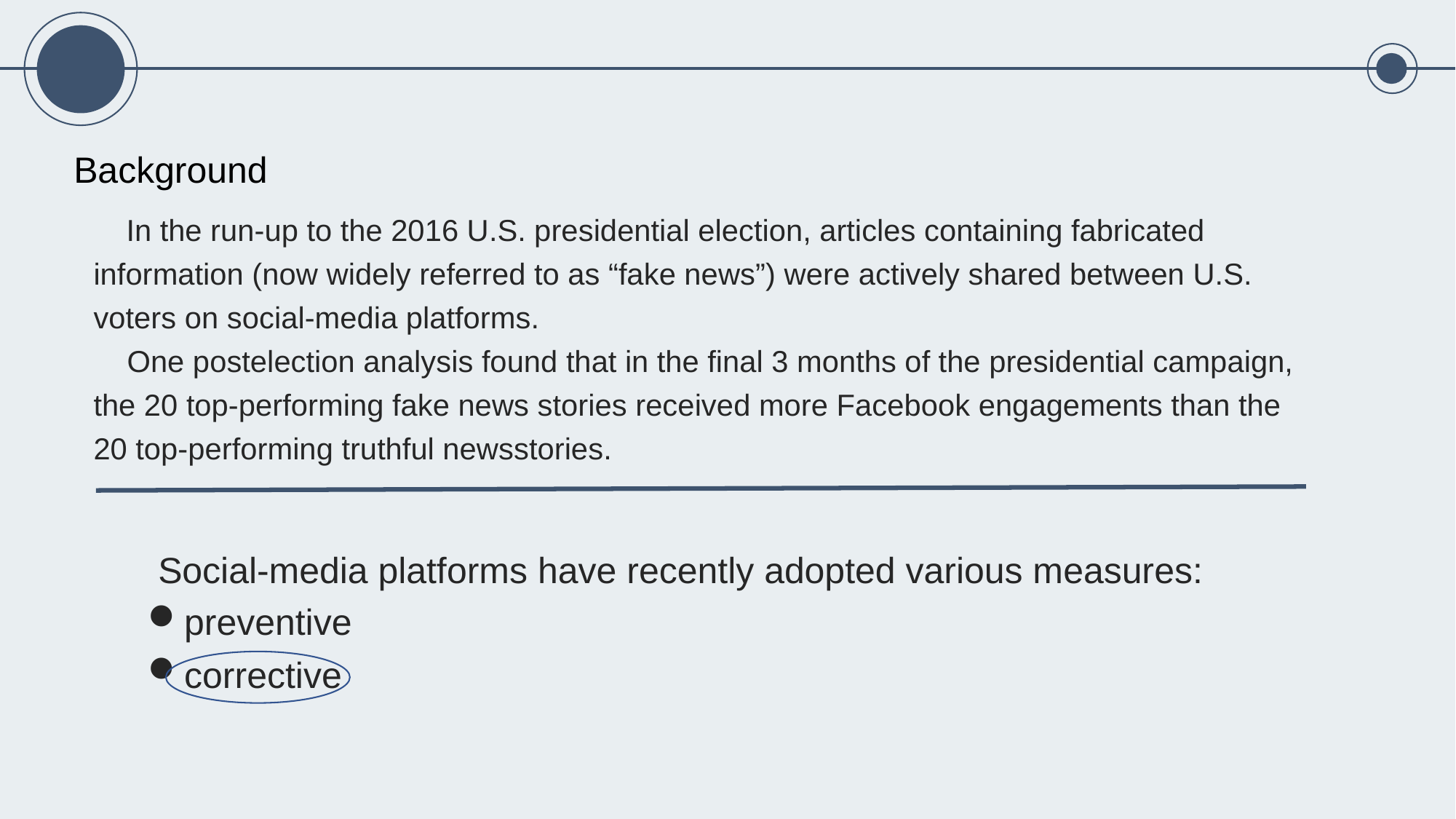

Background
    In the run-up to the 2016 U.S. presidential election, articles containing fabricated information (now widely referred to as “fake news”) were actively shared between U.S. voters on social-media platforms.
    One postelection analysis found that in the final 3 months of the presidential campaign, the 20 top-performing fake news stories received more Facebook engagements than the 20 top-performing truthful newsstories.
 Social-media platforms have recently adopted various measures:
preventive
corrective